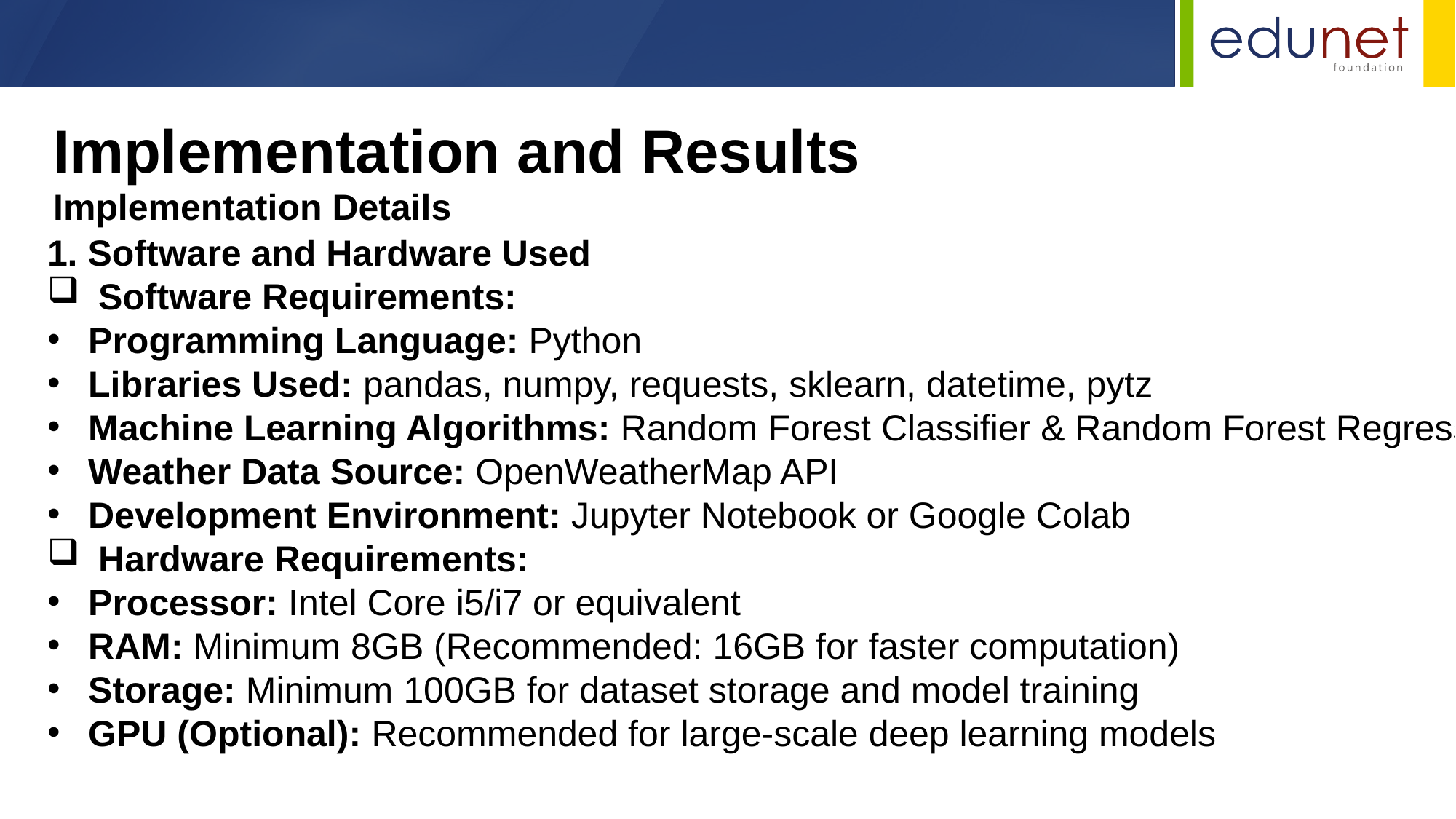

So

1. Software and Hardware Used
 Software Requirements:
Programming Language: Python
Libraries Used: pandas, numpy, requests, sklearn, datetime, pytz
Machine Learning Algorithms: Random Forest Classifier & Random Forest Regressor
Weather Data Source: OpenWeatherMap API
Development Environment: Jupyter Notebook or Google Colab
 Hardware Requirements:
Processor: Intel Core i5/i7 or equivalent
RAM: Minimum 8GB (Recommended: 16GB for faster computation)
Storage: Minimum 100GB for dataset storage and model training
GPU (Optional): Recommended for large-scale deep learning models

Implementation and Results
Implementation Details